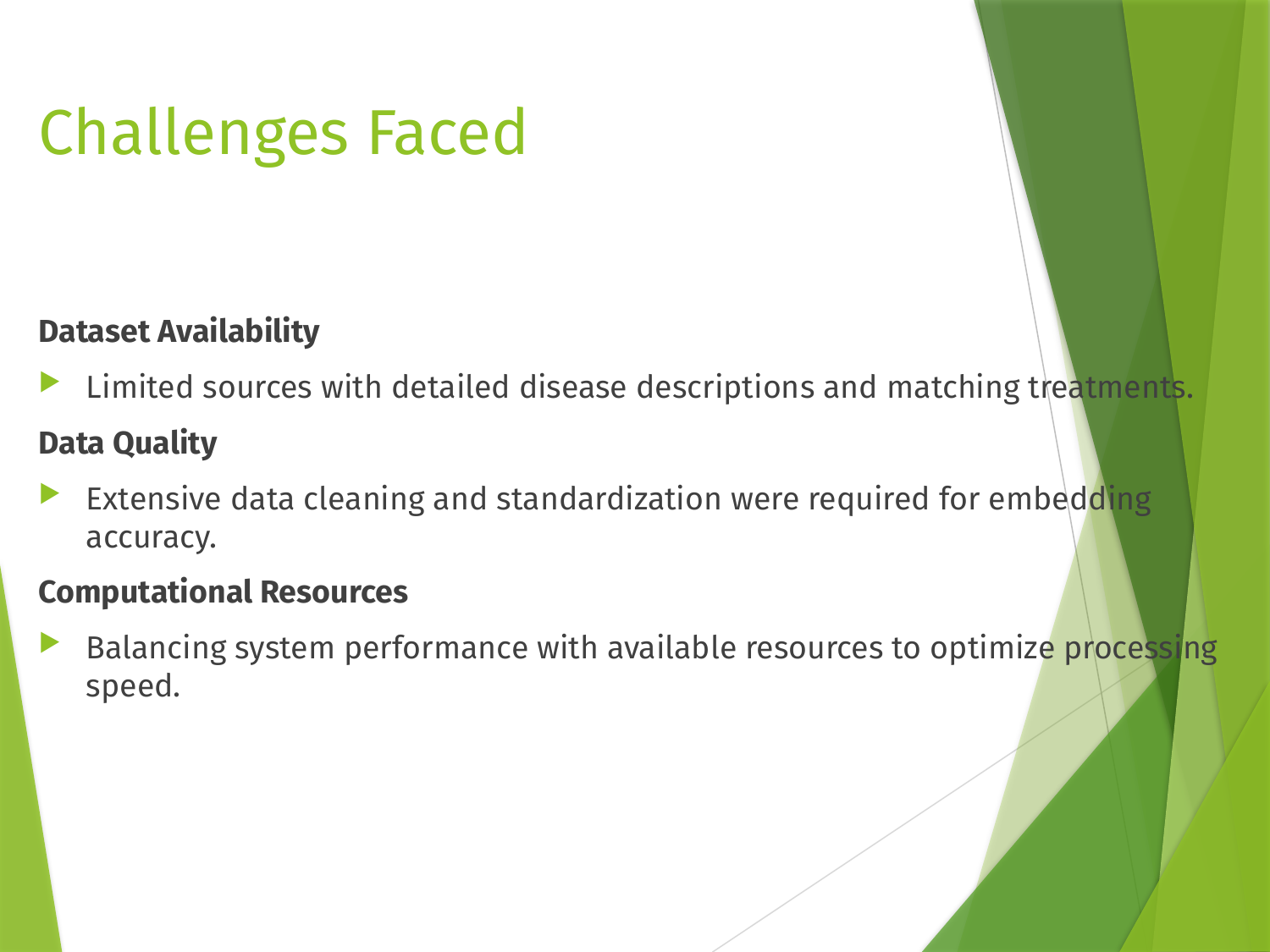

# Challenges Faced
Dataset Availability
Limited sources with detailed disease descriptions and matching treatments.
Data Quality
Extensive data cleaning and standardization were required for embedding accuracy.
Computational Resources
Balancing system performance with available resources to optimize processing speed.